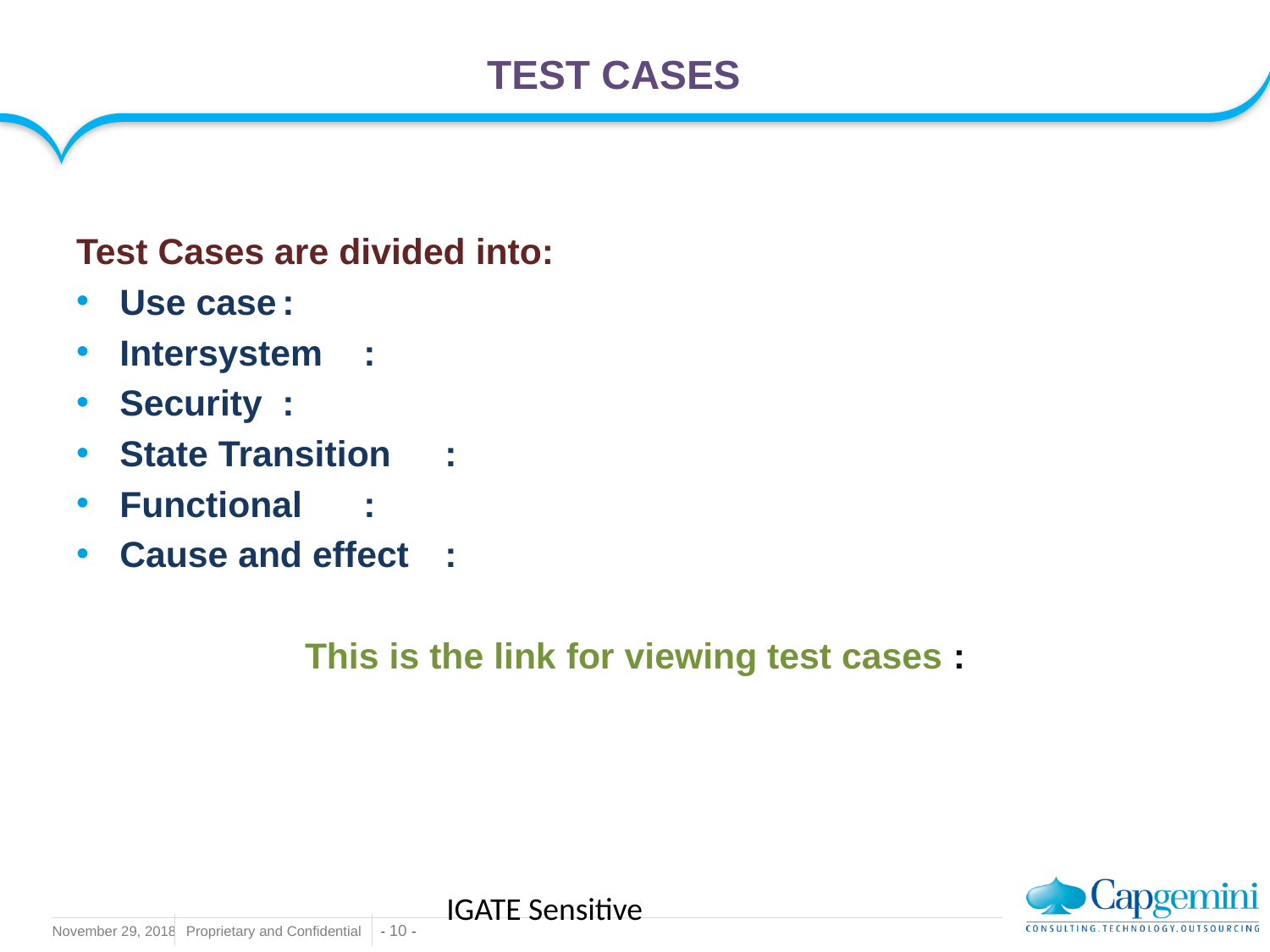

# TEST CASES
Test Cases are divided into:
Use case		:
Intersystem		:
Security		:
State Transition	:
Functional		:
Cause and effect	:

This is the link for viewing test cases :

IGATE Sensitive